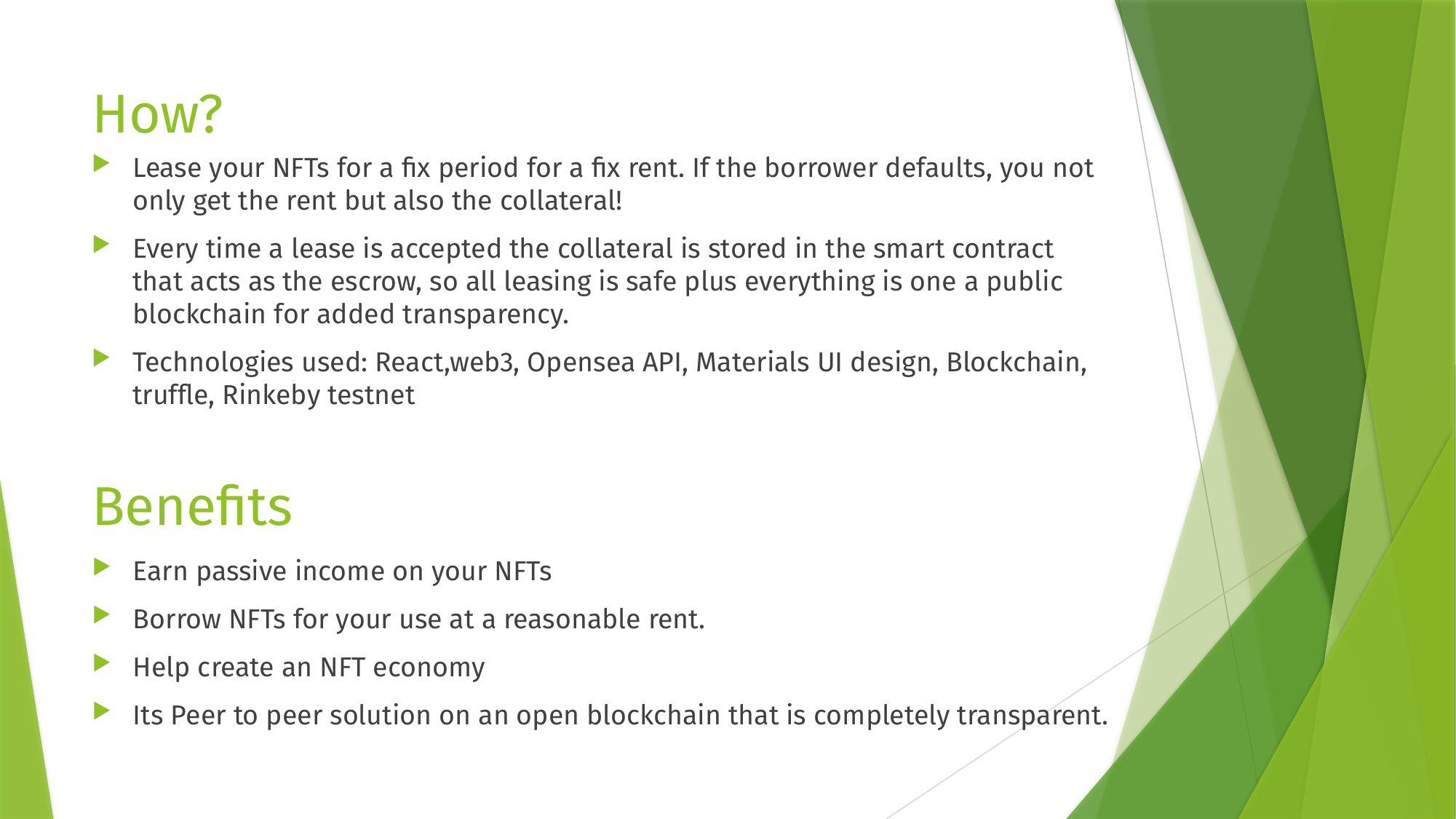

# How?
Lease your NFTs for a fix period for a fix rent. If the borrower defaults, you not only get the rent but also the collateral!
Every time a lease is accepted the collateral is stored in the smart contract that acts as the escrow, so all leasing is safe plus everything is one a public blockchain for added transparency.
Technologies used: React,web3, Opensea API, Materials UI design, Blockchain, truffle, Rinkeby testnet

Benefits
Earn passive income on your NFTs
Borrow NFTs for your use at a reasonable rent.
Help create an NFT economy
Its Peer to peer solution on an open blockchain that is completely transparent.